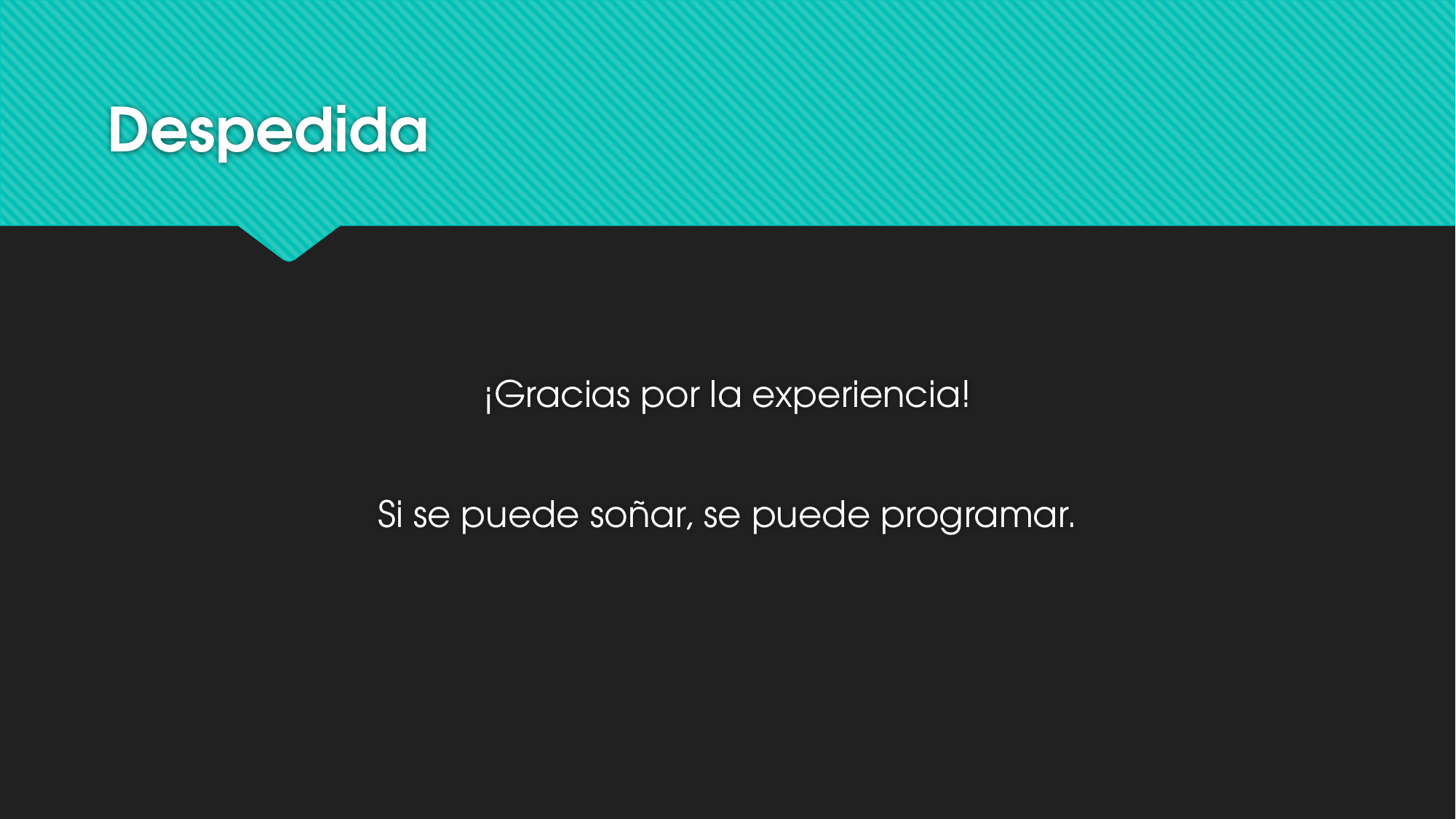

# Despedida
¡Gracias por la experiencia!

Si se puede soñar, se puede programar.